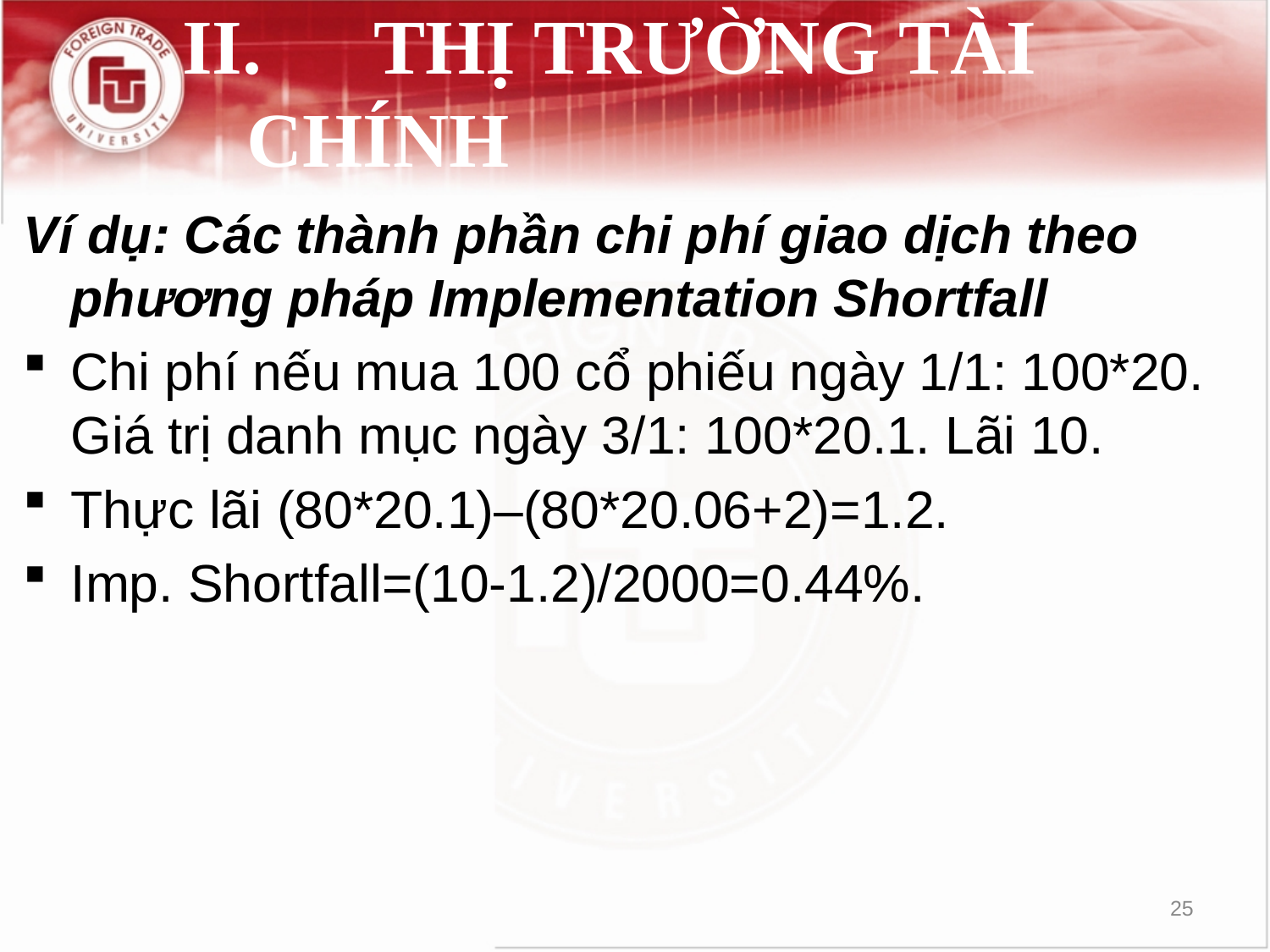

# II.	THỊ TRƯỜNG TÀI CHÍNH
Ví dụ: Các thành phần chi phí giao dịch theo phương pháp Implementation Shortfall
Chi phí nếu mua 100 cổ phiếu ngày 1/1: 100*20. Giá trị danh mục ngày 3/1: 100*20.1. Lãi 10.
Thực lãi (80*20.1)–(80*20.06+2)=1.2.
Imp. Shortfall=(10-1.2)/2000=0.44%.

25